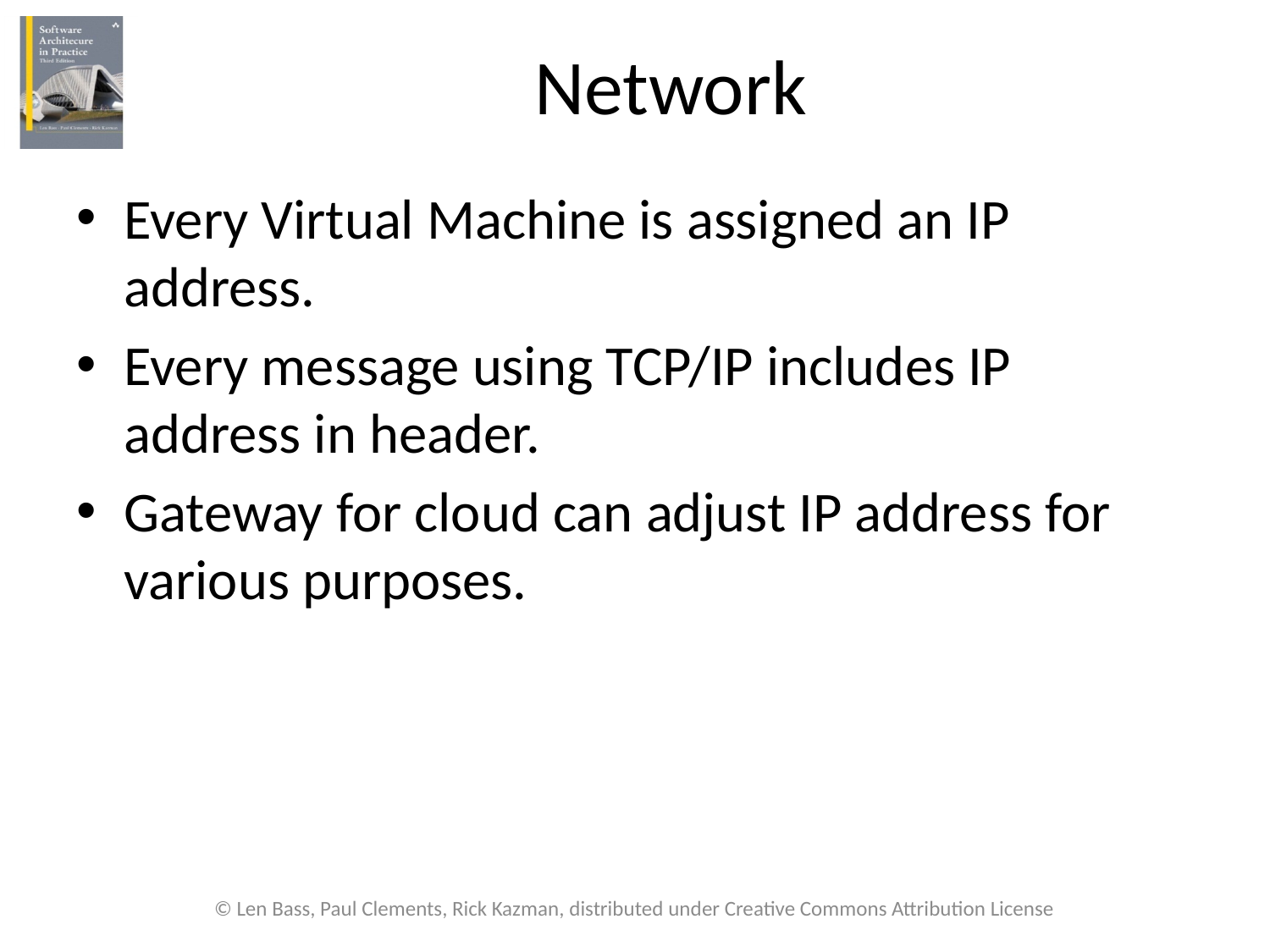

# Network
Every Virtual Machine is assigned an IP address.
Every message using TCP/IP includes IP address in header.
Gateway for cloud can adjust IP address for various purposes.
© Len Bass, Paul Clements, Rick Kazman, distributed under Creative Commons Attribution License